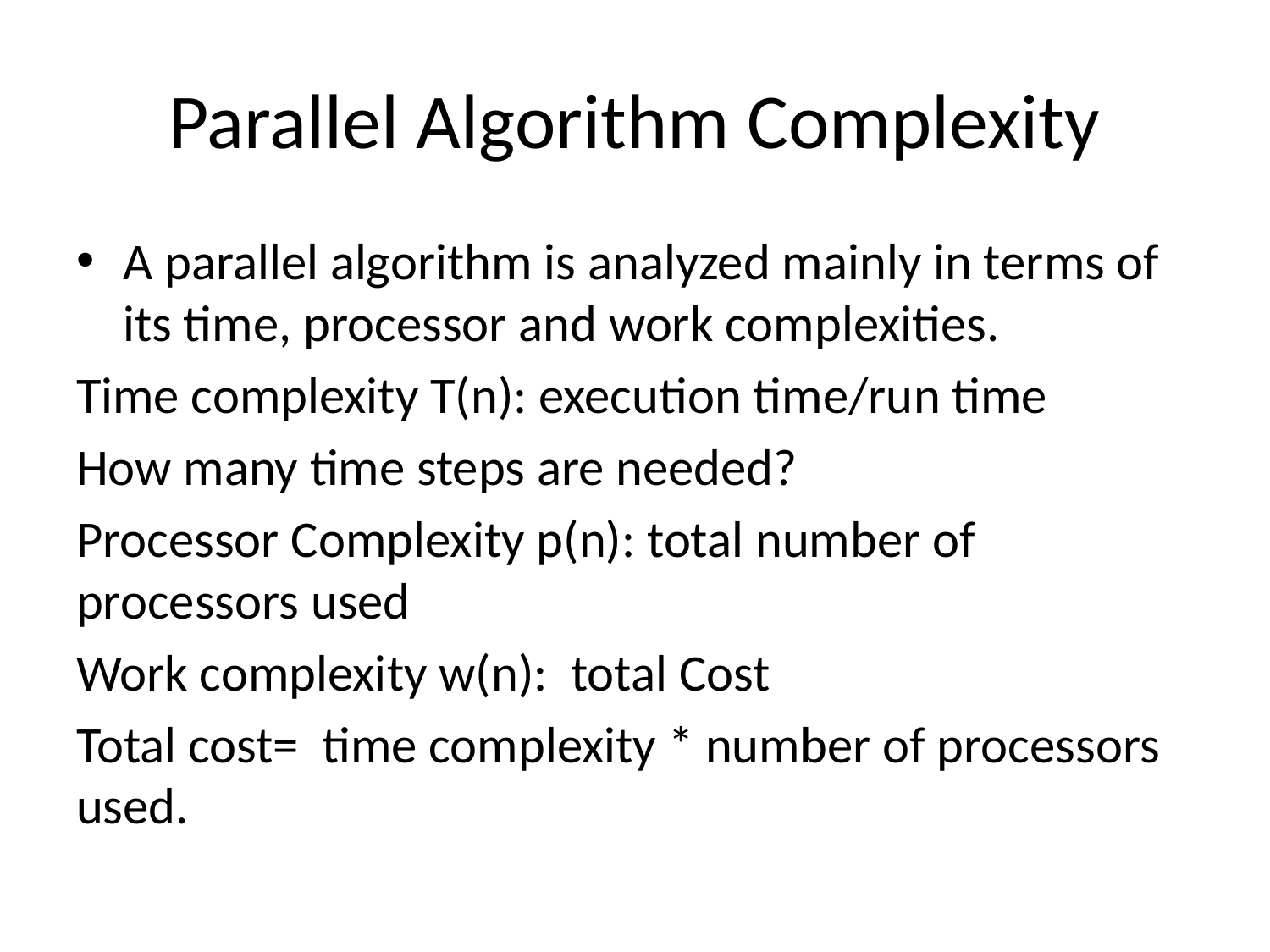

# Parallel Algorithm Complexity
A parallel algorithm is analyzed mainly in terms of its time, processor and work complexities.
Time complexity T(n): execution time/run time
How many time steps are needed?
Processor Complexity p(n): total number of processors used
Work complexity w(n):  total Cost
Total cost=  time complexity * number of processors used.